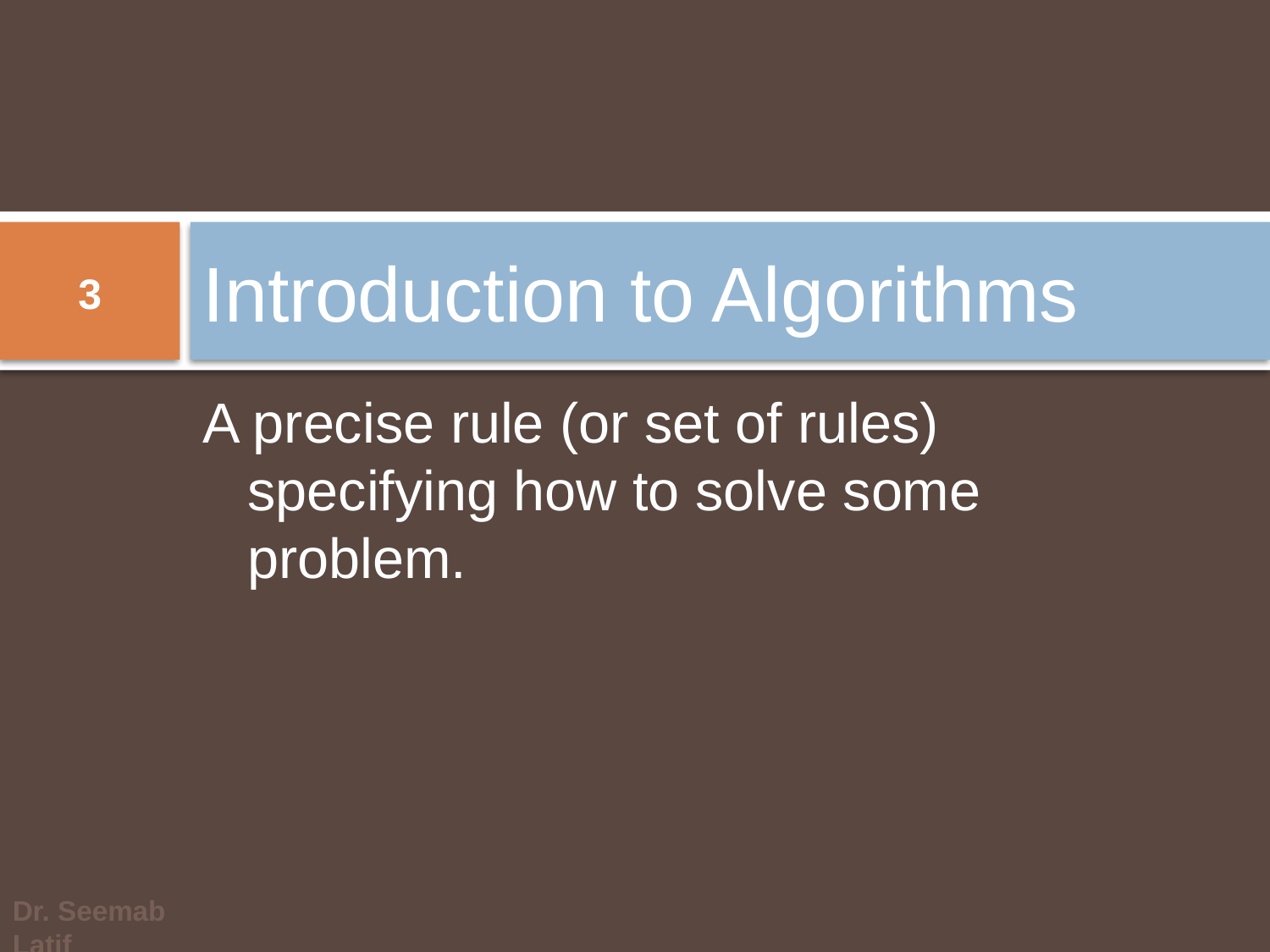

# Introduction to Algorithms
3
A precise rule (or set of rules) specifying how to solve some problem.
Dr. Seemab Latif